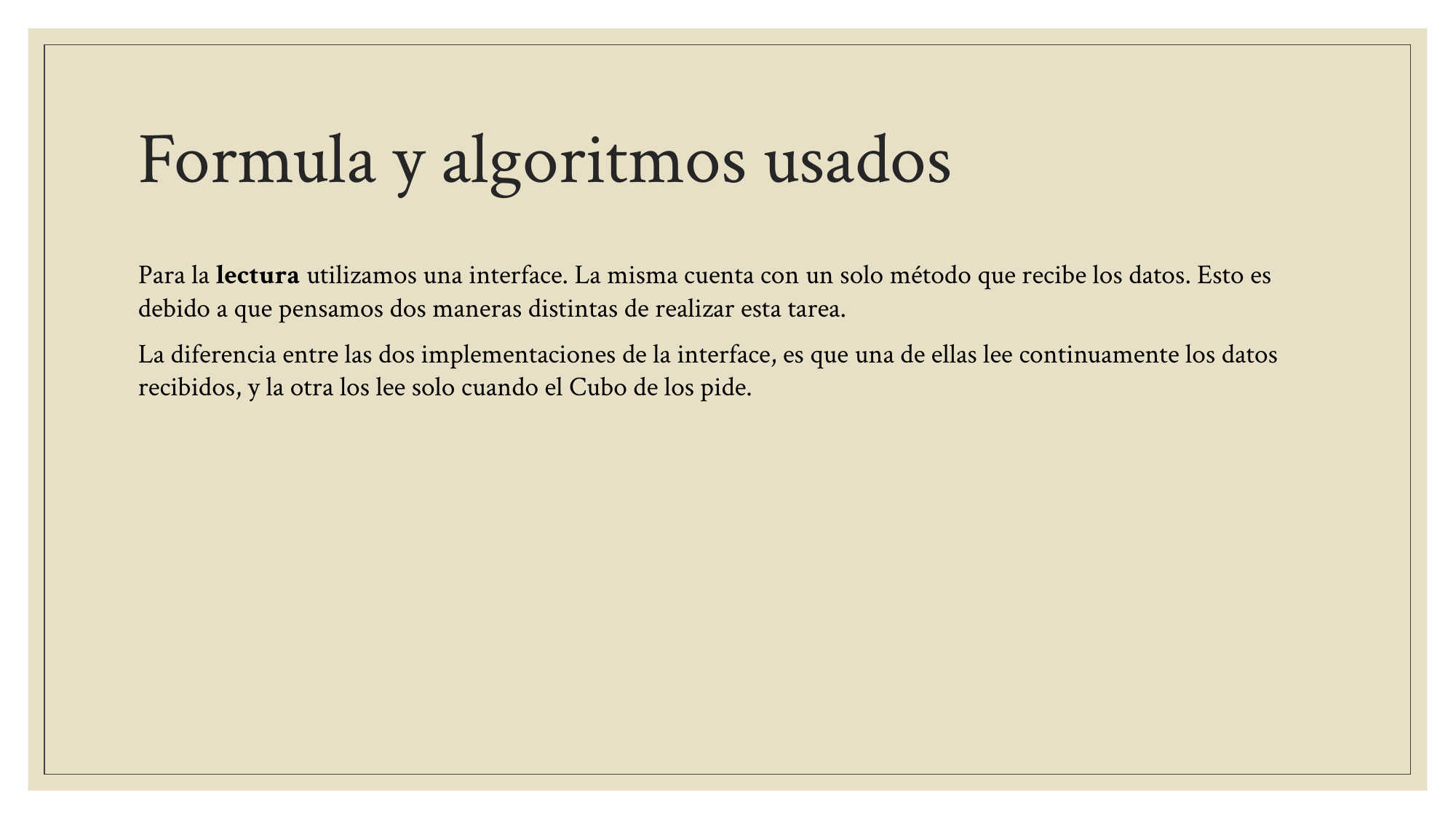

# Formula y algoritmos usados
Para la lectura utilizamos una interface. La misma cuenta con un solo método que recibe los datos. Esto es debido a que pensamos dos maneras distintas de realizar esta tarea.
La diferencia entre las dos implementaciones de la interface, es que una de ellas lee continuamente los datos recibidos, y la otra los lee solo cuando el Cubo de los pide.